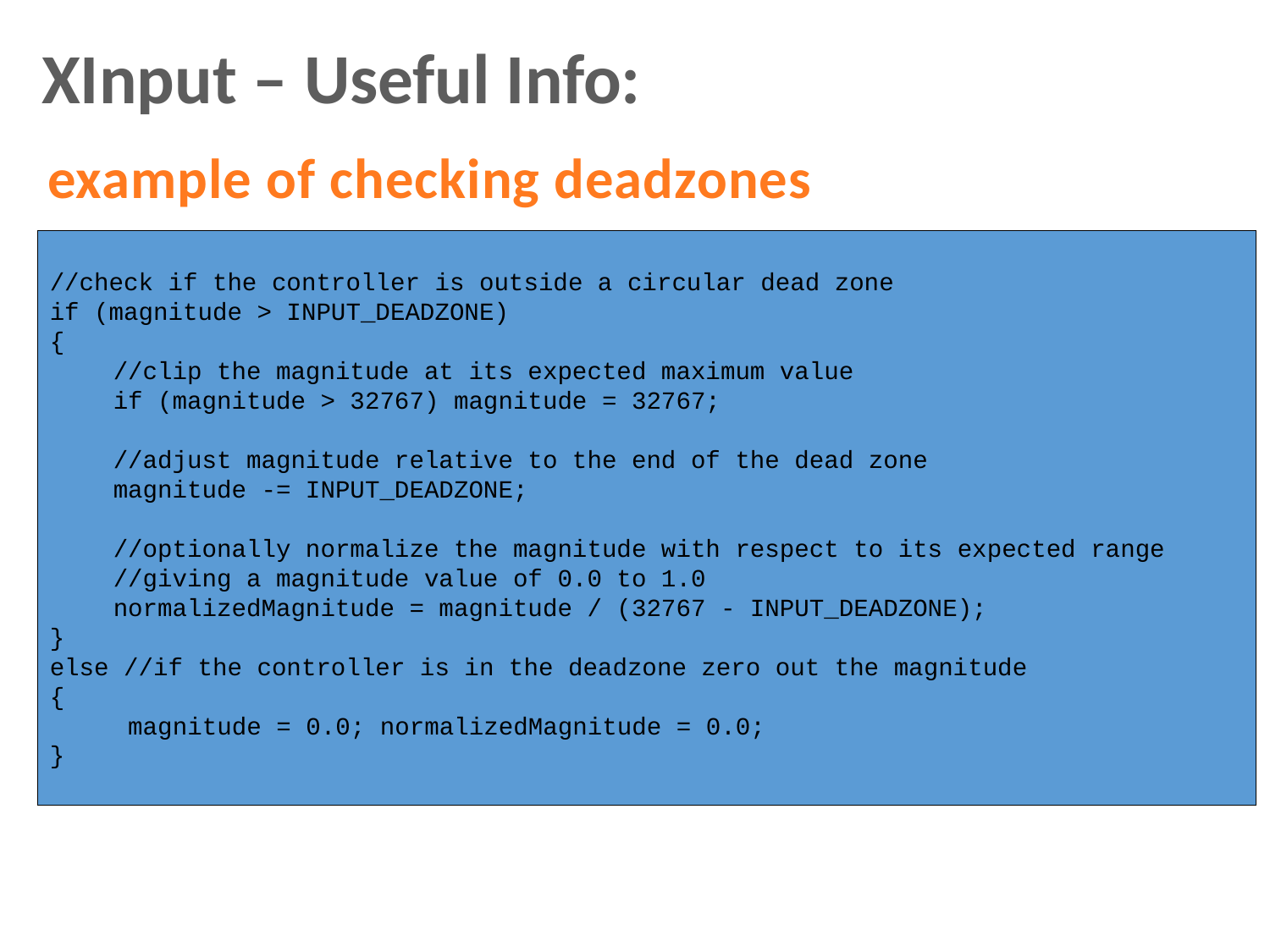

XInput – Useful Info:

example of checking deadzones

//check if the controller is outside a circular dead zone
if (magnitude > INPUT_DEADZONE)
{
//clip the magnitude at its expected maximum value
if (magnitude > 32767) magnitude = 32767;

//adjust magnitude relative to the end of the dead zone
magnitude -= INPUT_DEADZONE;

//optionally normalize the magnitude with respect to its expected range
//giving a magnitude value of 0.0 to 1.0
normalizedMagnitude = magnitude / (32767 - INPUT_DEADZONE);
}
else //if the controller is in the deadzone zero out the magnitude
{
 magnitude = 0.0; normalizedMagnitude = 0.0;
}